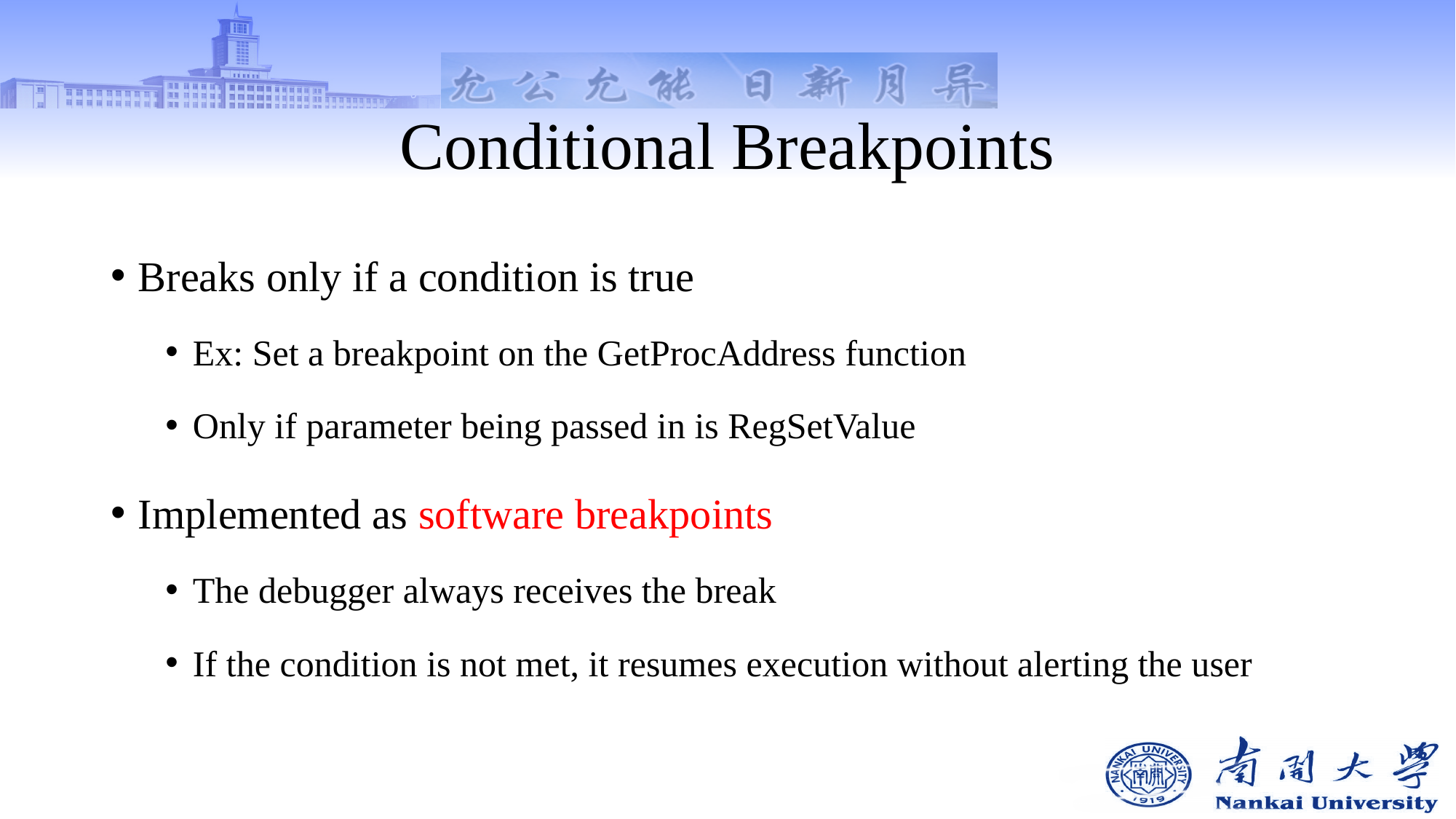

# Conditional Breakpoints
Breaks only if a condition is true
Ex: Set a breakpoint on the GetProcAddress function
Only if parameter being passed in is RegSetValue
Implemented as software breakpoints
The debugger always receives the break
If the condition is not met, it resumes execution without alerting the user